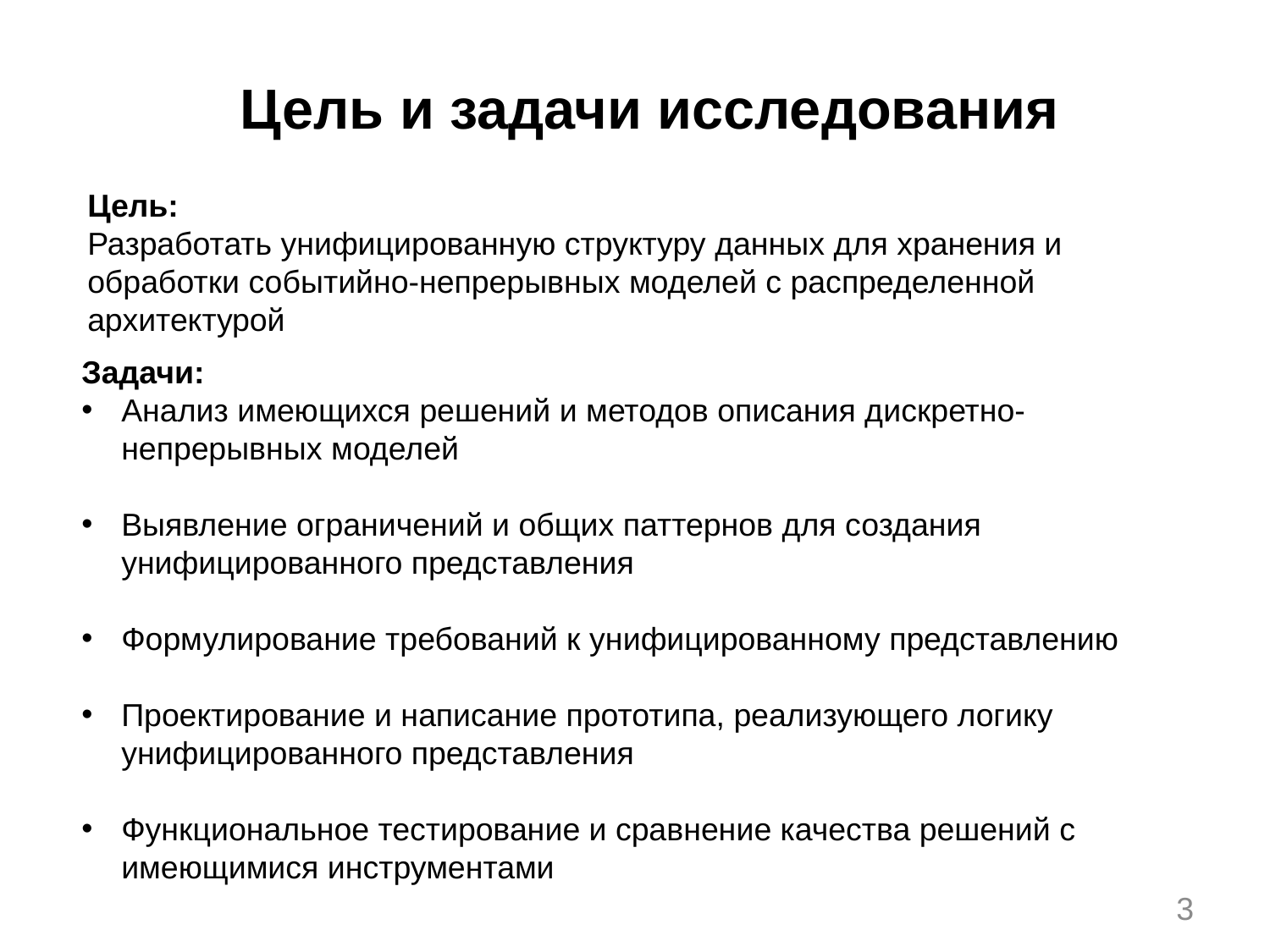

Цель и задачи исследования
Цель:
Разработать унифицированную структуру данных для хранения и обработки событийно-непрерывных моделей с распределенной архитектурой
Задачи:
Анализ имеющихся решений и методов описания дискретно-непрерывных моделей

Выявление ограничений и общих паттернов для создания унифицированного представления

Формулирование требований к унифицированному представлению

Проектирование и написание прототипа, реализующего логику унифицированного представления

Функциональное тестирование и сравнение качества решений с имеющимися инструментами
3